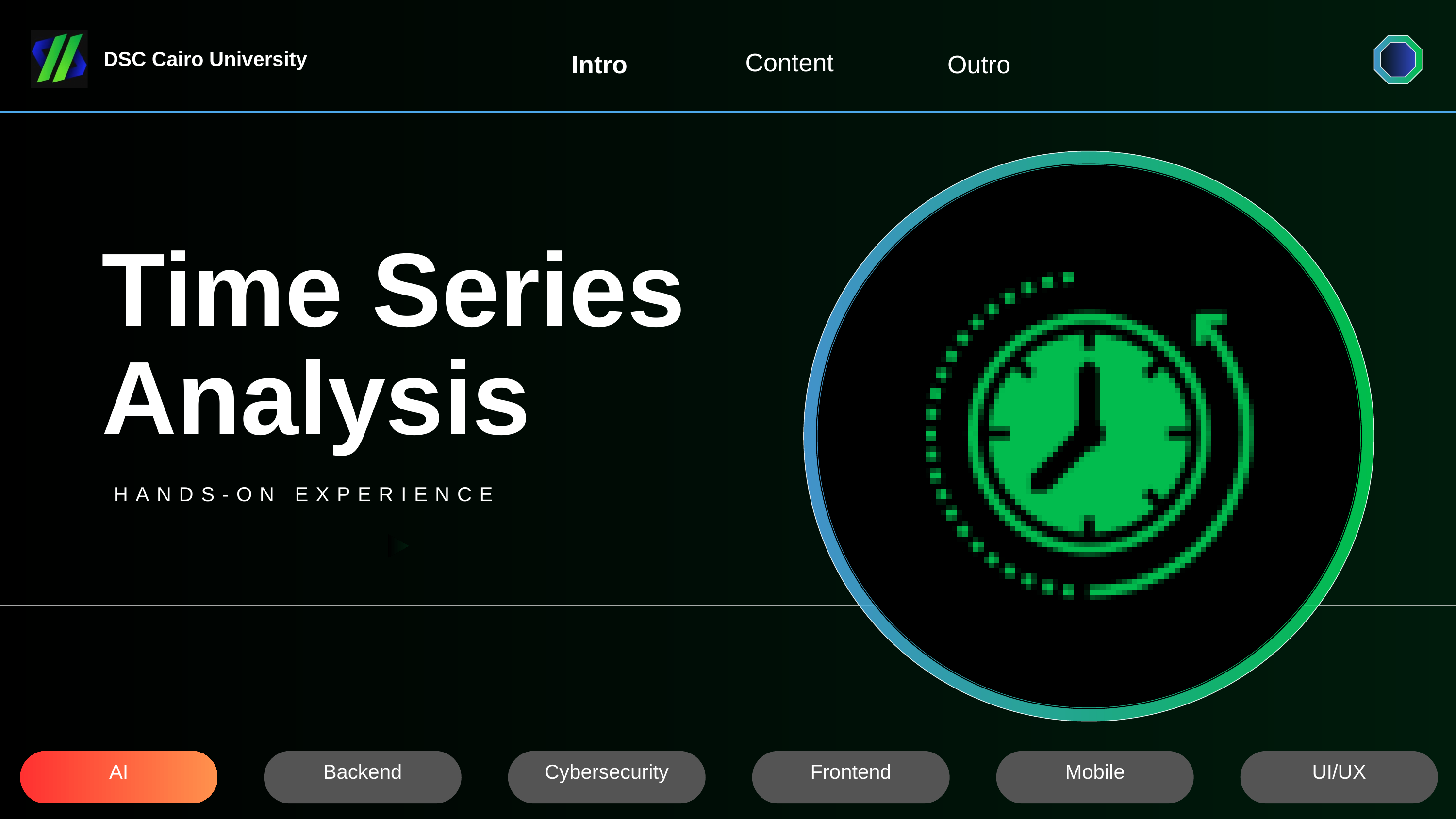

Content

Intro
Outro
DSC Cairo University

Time Series
Analysis

HANDS-ON EXPERIENCE

AI

Backend

Cybersecurity

Frontend

Mobile

UI/UX